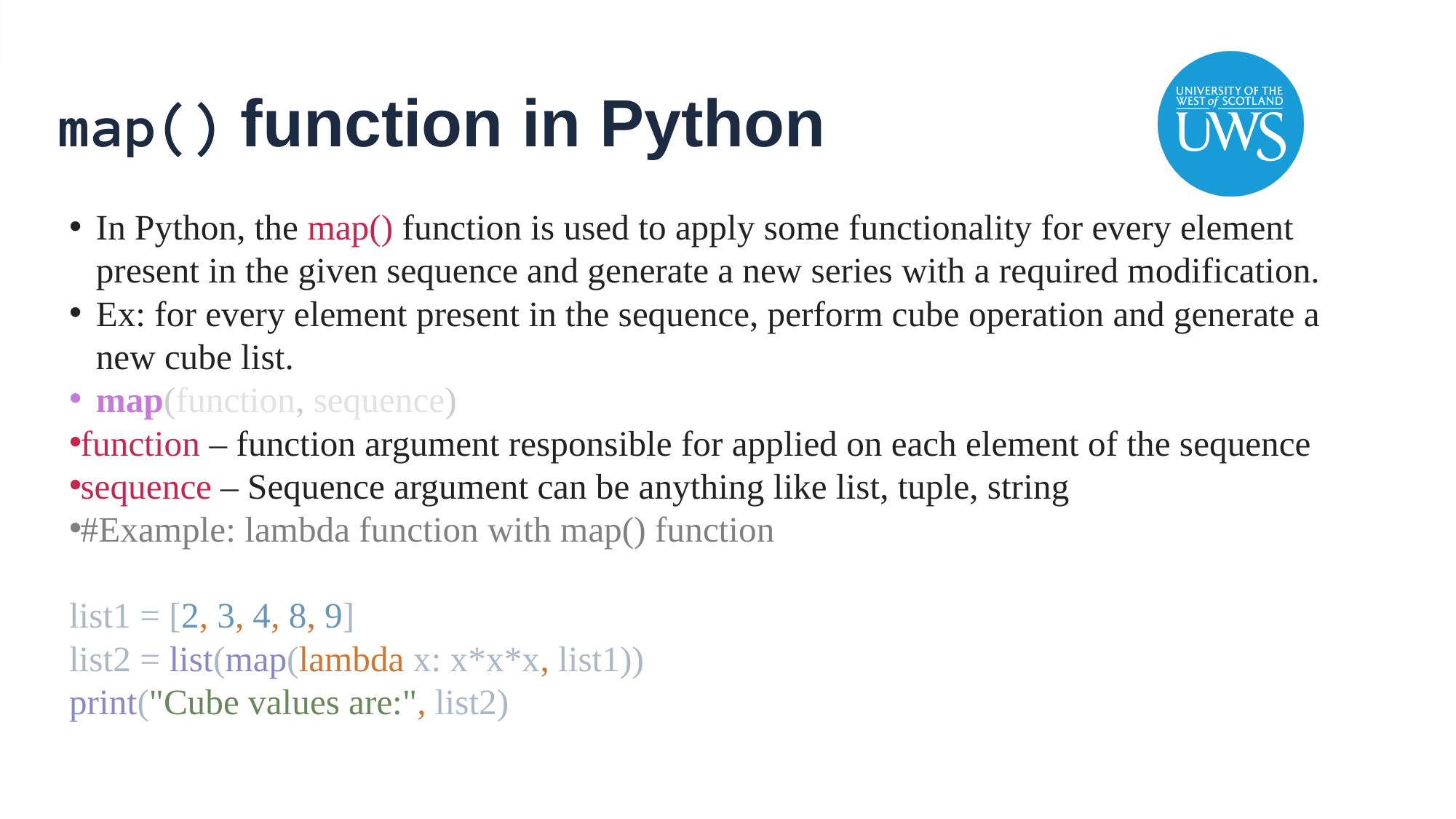

# map() function in Python
In Python, the map() function is used to apply some functionality for every element present in the given sequence and generate a new series with a required modification.
Ex: for every element present in the sequence, perform cube operation and generate a new cube list.
map(function, sequence)
function – function argument responsible for applied on each element of the sequence
sequence – Sequence argument can be anything like list, tuple, string
#Example: lambda function with map() function
list1 = [2, 3, 4, 8, 9]
list2 = list(map(lambda x: x*x*x, list1))
print("Cube values are:", list2)